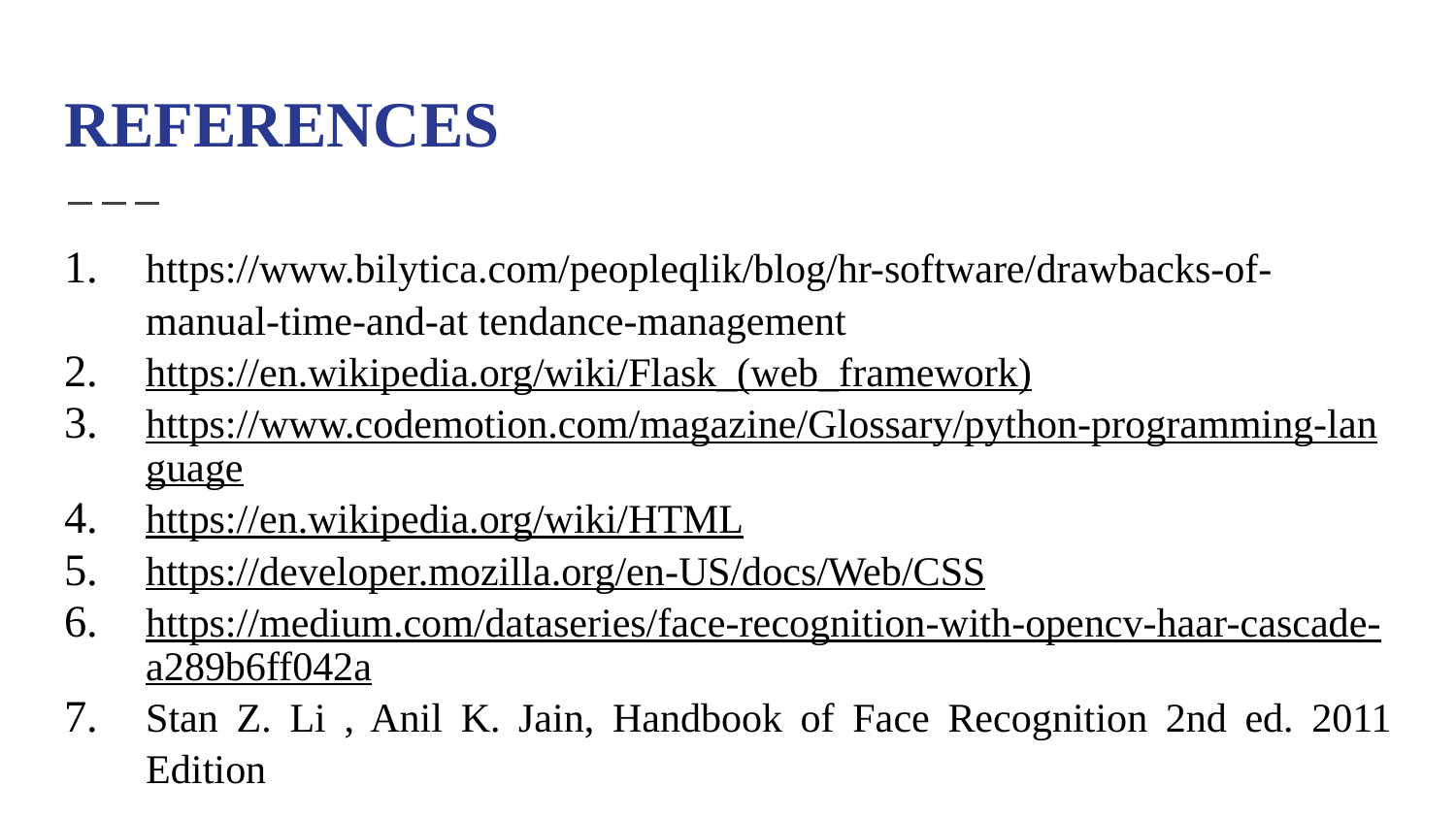

# REFERENCES
https://www.bilytica.com/peopleqlik/blog/hr-software/drawbacks-of-manual-time-and-at tendance-management
https://en.wikipedia.org/wiki/Flask_(web_framework)
https://www.codemotion.com/magazine/Glossary/python-programming-language
https://en.wikipedia.org/wiki/HTML
https://developer.mozilla.org/en-US/docs/Web/CSS
https://medium.com/dataseries/face-recognition-with-opencv-haar-cascade-a289b6ff042a
Stan Z. Li , Anil K. Jain, Handbook of Face Recognition 2nd ed. 2011 Edition